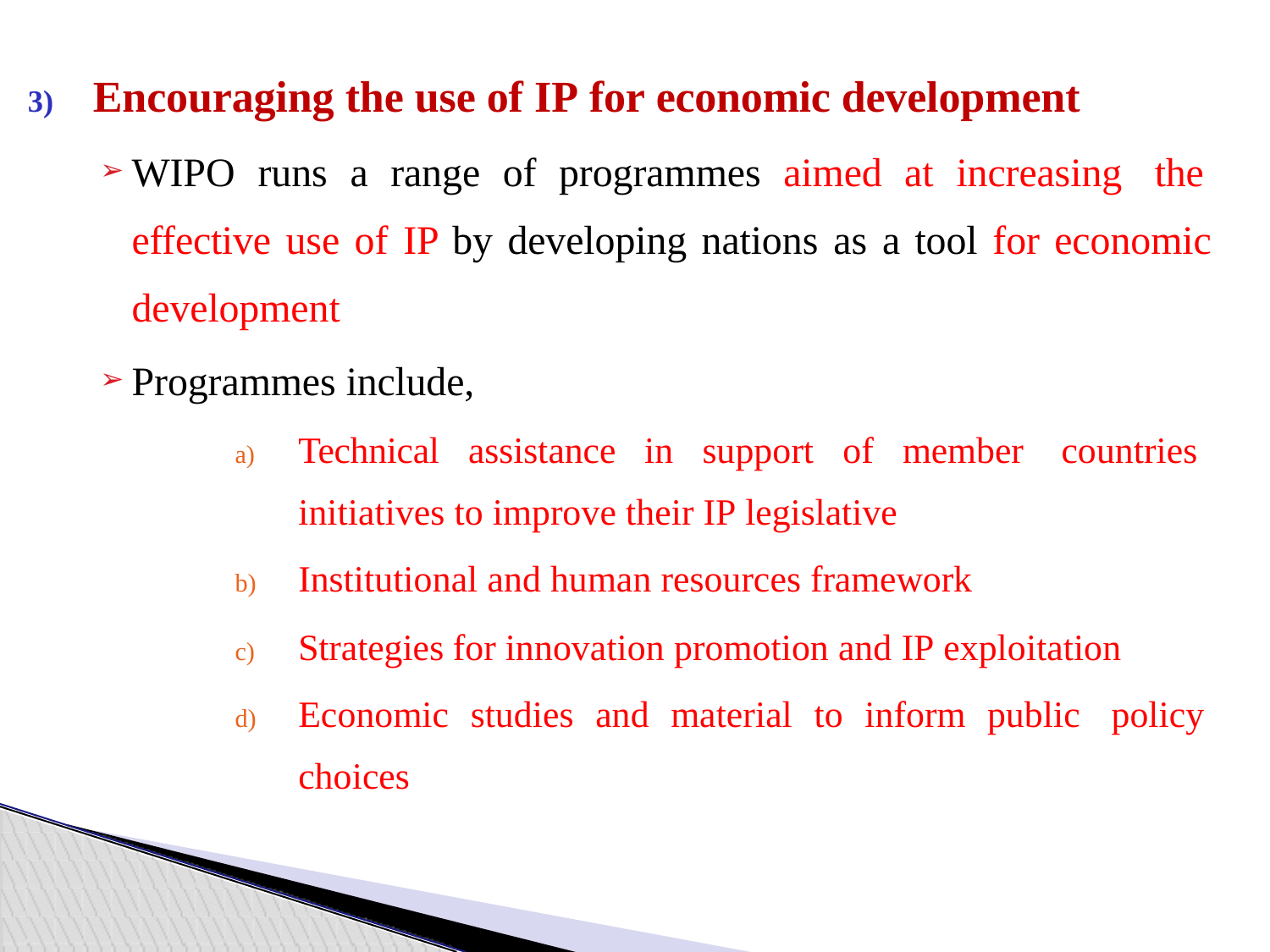

# 3)	Encouraging the use of IP for economic development
WIPO runs a range of programmes aimed at increasing the  effective use of IP by developing nations as a tool for economic  development
Programmes include,
Technical assistance in support of member countries  initiatives to improve their IP legislative
Institutional and human resources framework
Strategies for innovation promotion and IP exploitation
Economic studies and material to inform public policy  choices